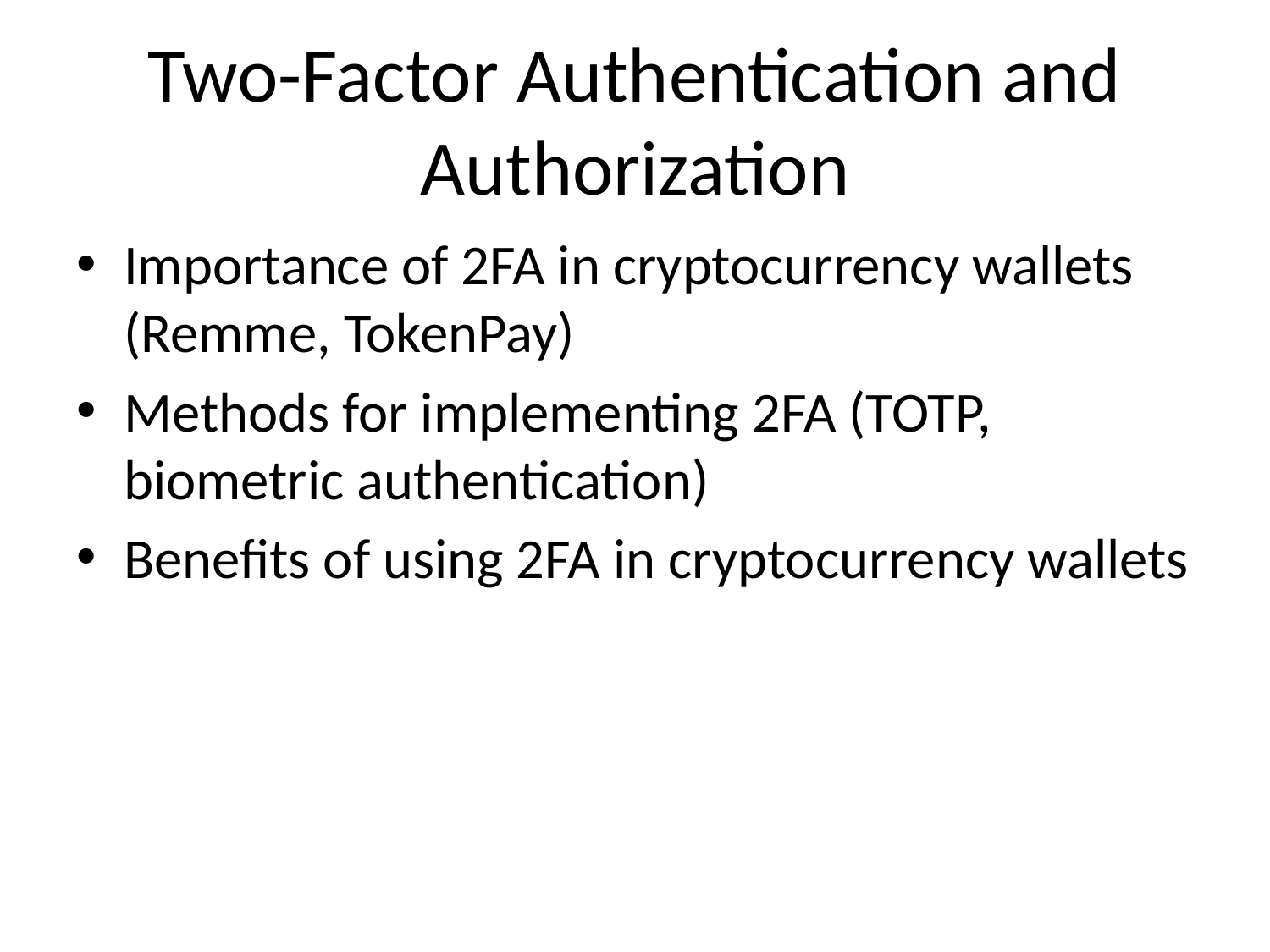

# Two-Factor Authentication and Authorization
Importance of 2FA in cryptocurrency wallets (Remme, TokenPay)
Methods for implementing 2FA (TOTP, biometric authentication)
Benefits of using 2FA in cryptocurrency wallets